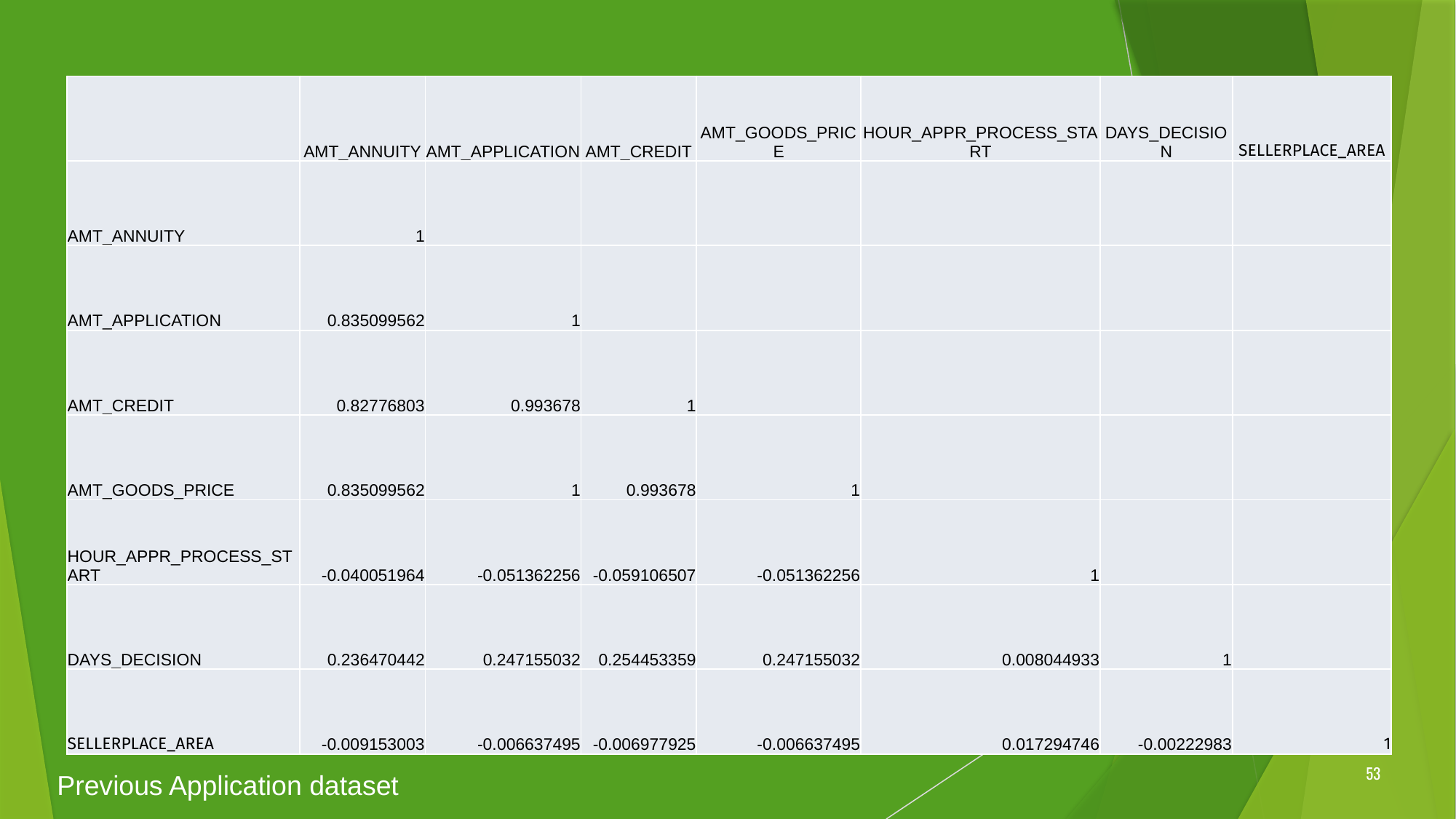

|  | AMT\_ANNUITY | AMT\_APPLICATION | AMT\_CREDIT | AMT\_GOODS\_PRICE | HOUR\_APPR\_PROCESS\_START | DAYS\_DECISION | SELLERPLACE\_AREA |
| --- | --- | --- | --- | --- | --- | --- | --- |
| AMT\_ANNUITY | 1 |  |  |  |  |  |  |
| AMT\_APPLICATION | 0.835099562 | 1 |  |  |  |  |  |
| AMT\_CREDIT | 0.82776803 | 0.993678 | 1 |  |  |  |  |
| AMT\_GOODS\_PRICE | 0.835099562 | 1 | 0.993678 | 1 |  |  |  |
| HOUR\_APPR\_PROCESS\_START | -0.040051964 | -0.051362256 | -0.059106507 | -0.051362256 | 1 |  |  |
| DAYS\_DECISION | 0.236470442 | 0.247155032 | 0.254453359 | 0.247155032 | 0.008044933 | 1 |  |
| SELLERPLACE\_AREA | -0.009153003 | -0.006637495 | -0.006977925 | -0.006637495 | 0.017294746 | -0.00222983 | 1 |
53
Previous Application dataset